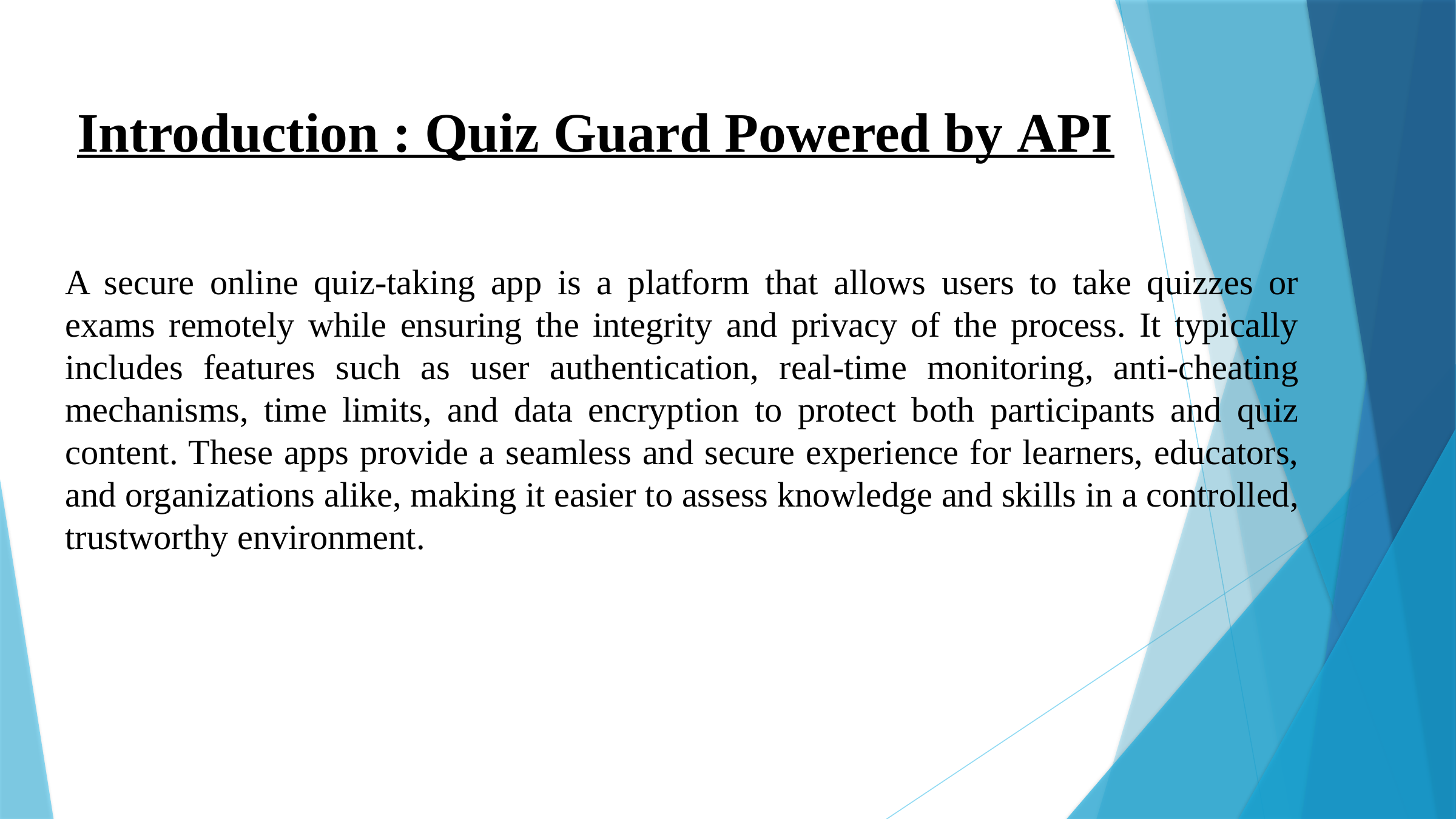

Introduction : Quiz Guard Powered by API

A secure online quiz-taking app is a platform that allows users to take quizzes or exams remotely while ensuring the integrity and privacy of the process. It typically includes features such as user authentication, real-time monitoring, anti-cheating mechanisms, time limits, and data encryption to protect both participants and quiz content. These apps provide a seamless and secure experience for learners, educators, and organizations alike, making it easier to assess knowledge and skills in a controlled, trustworthy environment.